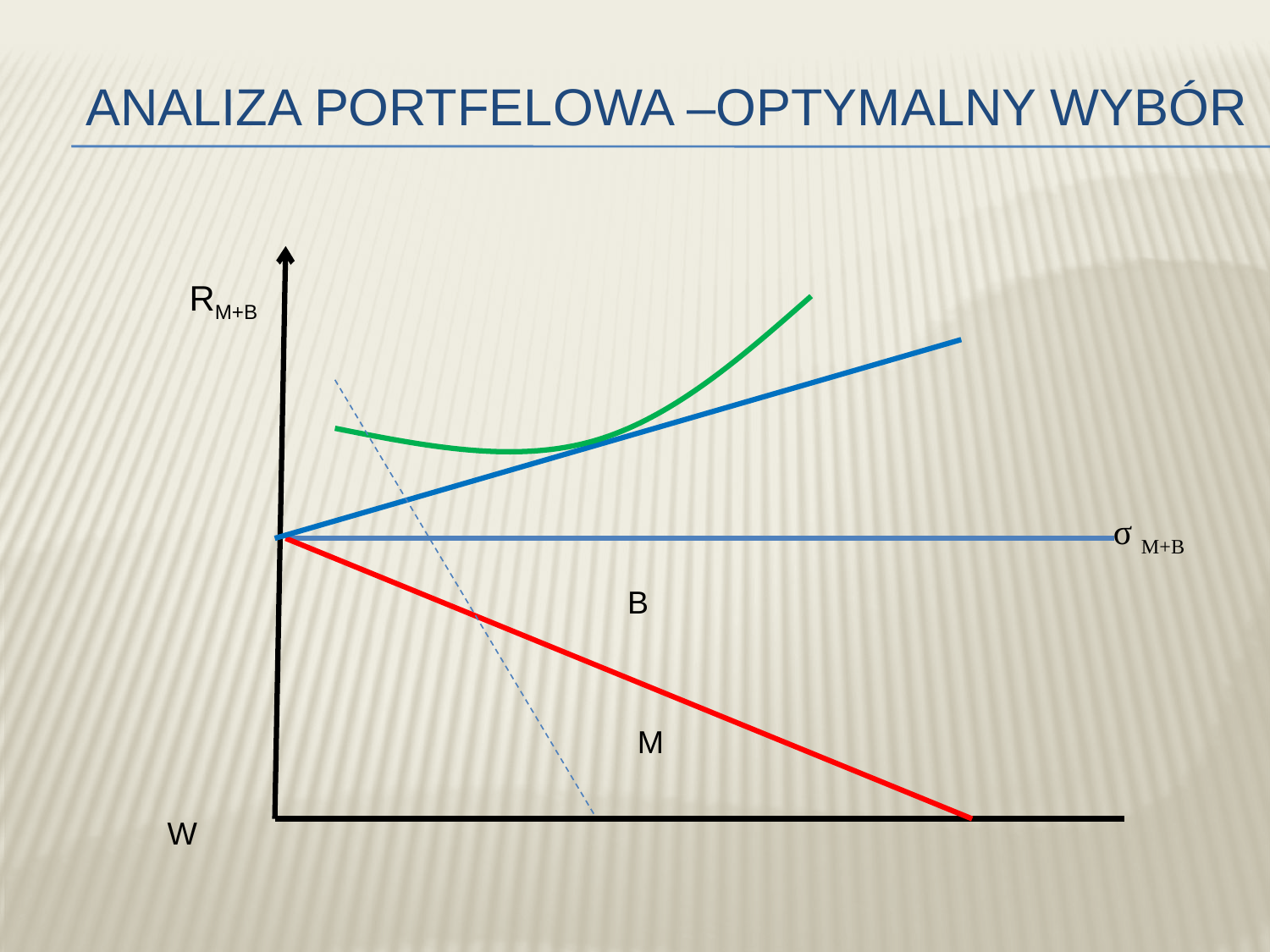

# Analiza portfelowa –optymalny wybór
RM+B
σ M+B
W

B
M